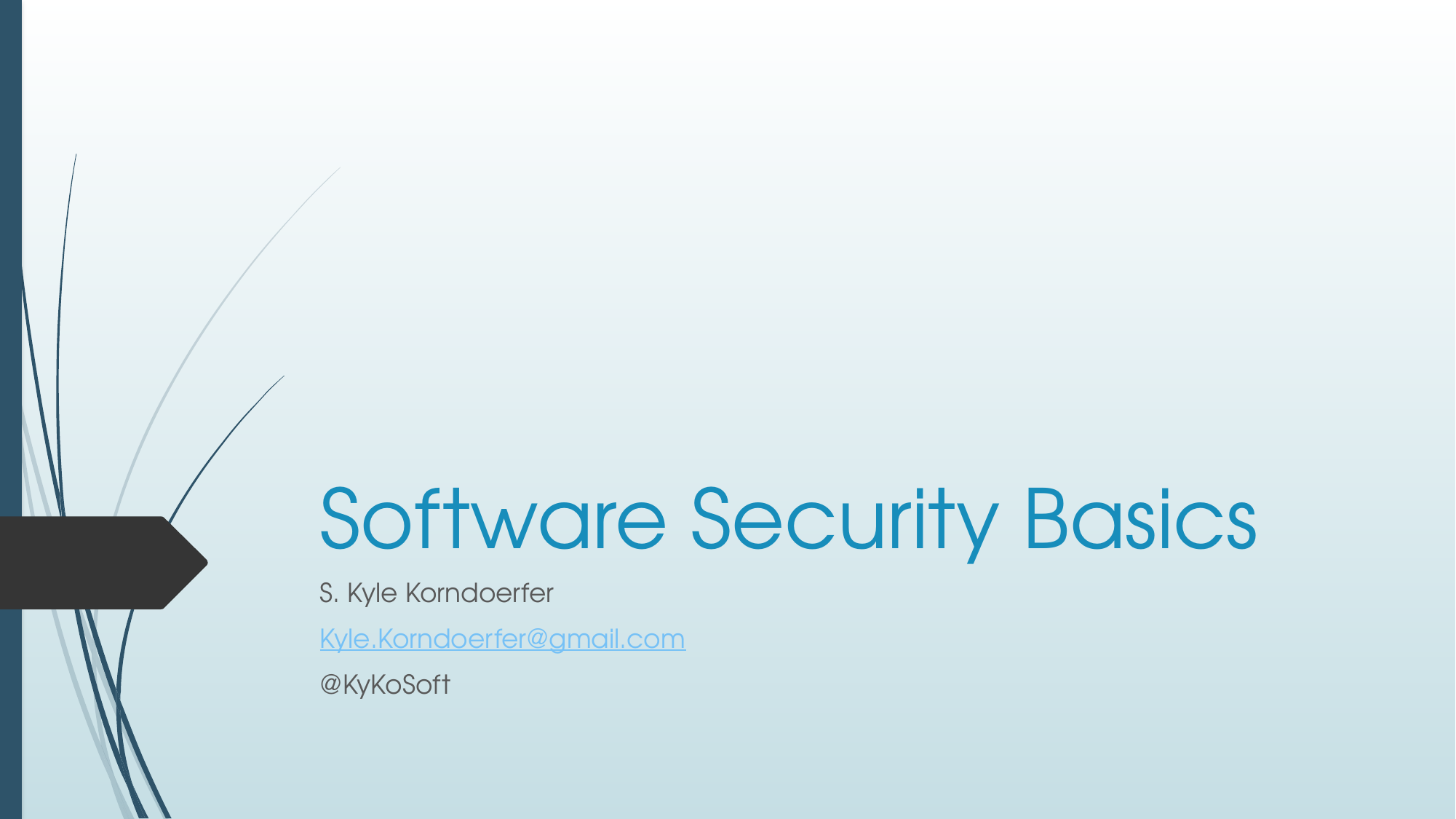

# Software Security Basics
S. Kyle Korndoerfer
Kyle.Korndoerfer@gmail.com
@KyKoSoft